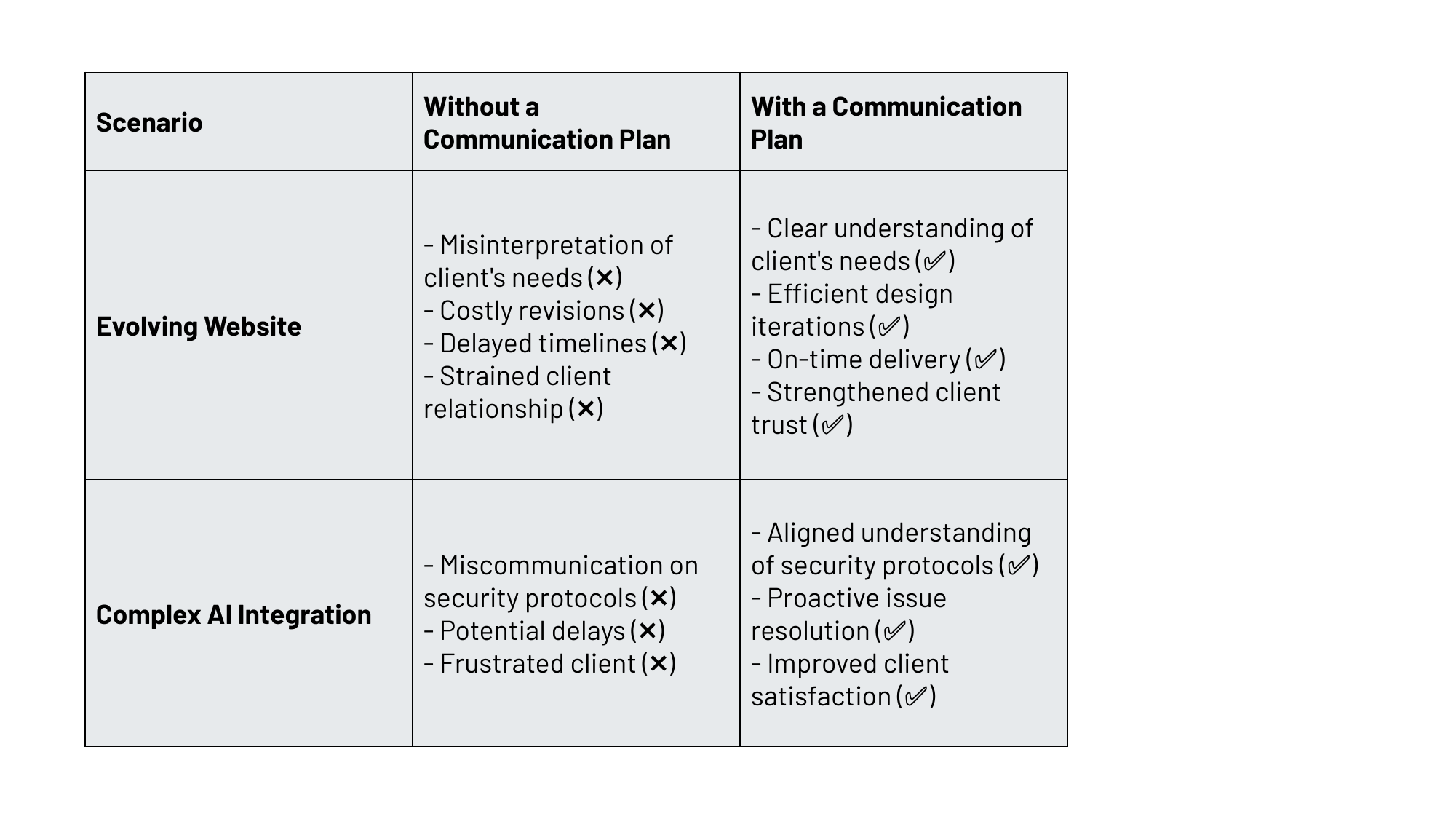

| Scenario | Without a Communication Plan | With a Communication Plan |
| --- | --- | --- |
| Evolving Website | - Misinterpretation of client's needs (❌) - Costly revisions (❌) - Delayed timelines (❌) - Strained client relationship (❌) | - Clear understanding of client's needs (✅) - Efficient design iterations (✅) - On-time delivery (✅) - Strengthened client trust (✅) |
| Complex AI Integration | - Miscommunication on security protocols (❌) - Potential delays (❌) - Frustrated client (❌) | - Aligned understanding of security protocols (✅) - Proactive issue resolution (✅) - Improved client satisfaction (✅) |